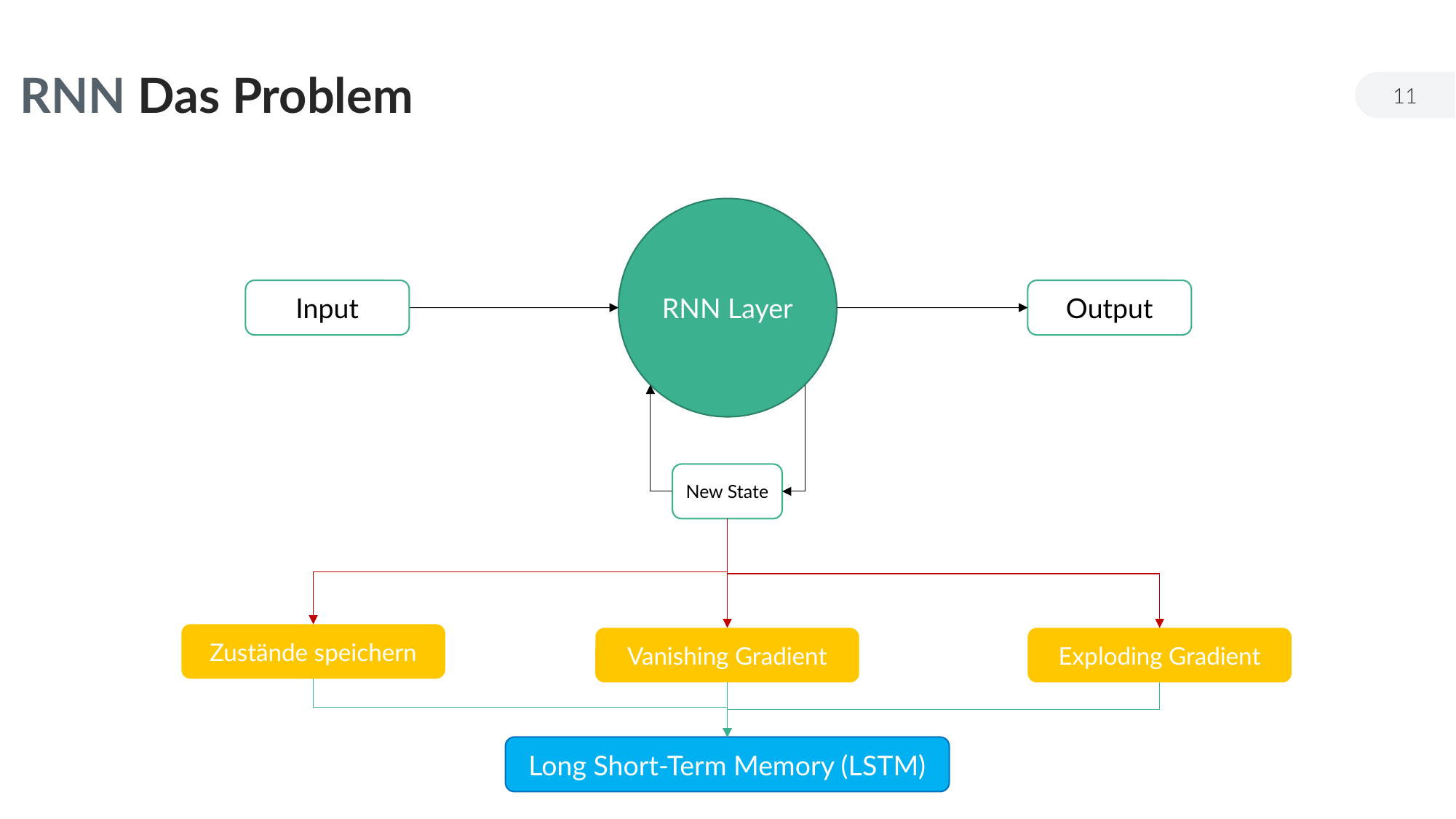

RNN Das Problem
11
RNN Layer
Input
Output
New State
Zustände speichern
Vanishing Gradient
Exploding Gradient
Long Short-Term Memory (LSTM)